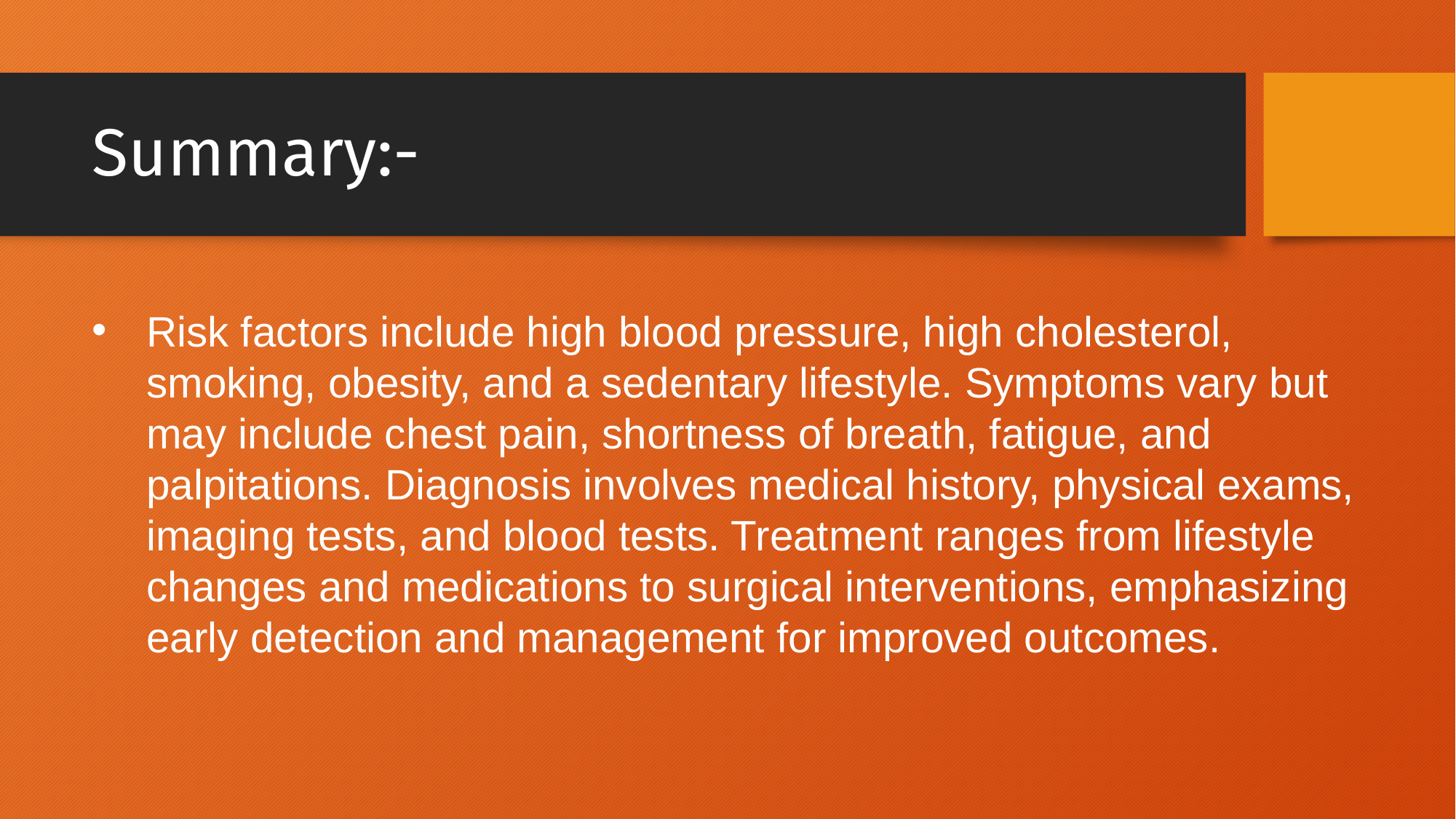

# Summary:-

Risk factors include high blood pressure, high cholesterol, smoking, obesity, and a sedentary lifestyle. Symptoms vary but may include chest pain, shortness of breath, fatigue, and palpitations. Diagnosis involves medical history, physical exams, imaging tests, and blood tests. Treatment ranges from lifestyle changes and medications to surgical interventions, emphasizing early detection and management for improved outcomes.